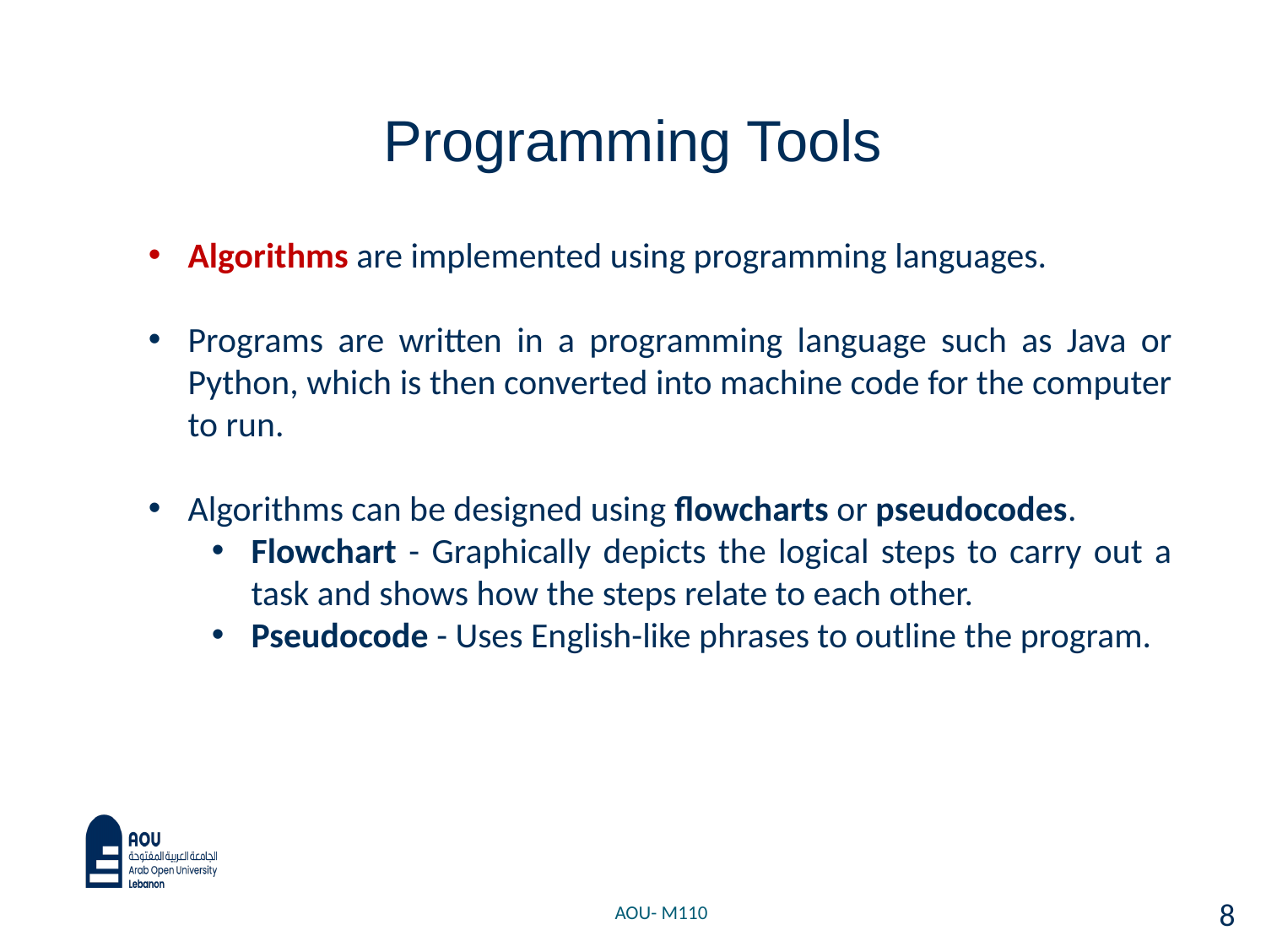

# Programming Tools
Algorithms are implemented using programming languages.

Programs are written in a programming language such as Java or Python, which is then converted into machine code for the computer to run.

Algorithms can be designed using flowcharts or pseudocodes.
Flowchart - Graphically depicts the logical steps to carry out a task and shows how the steps relate to each other.
Pseudocode - Uses English-like phrases to outline the program.

AOU- M110
8